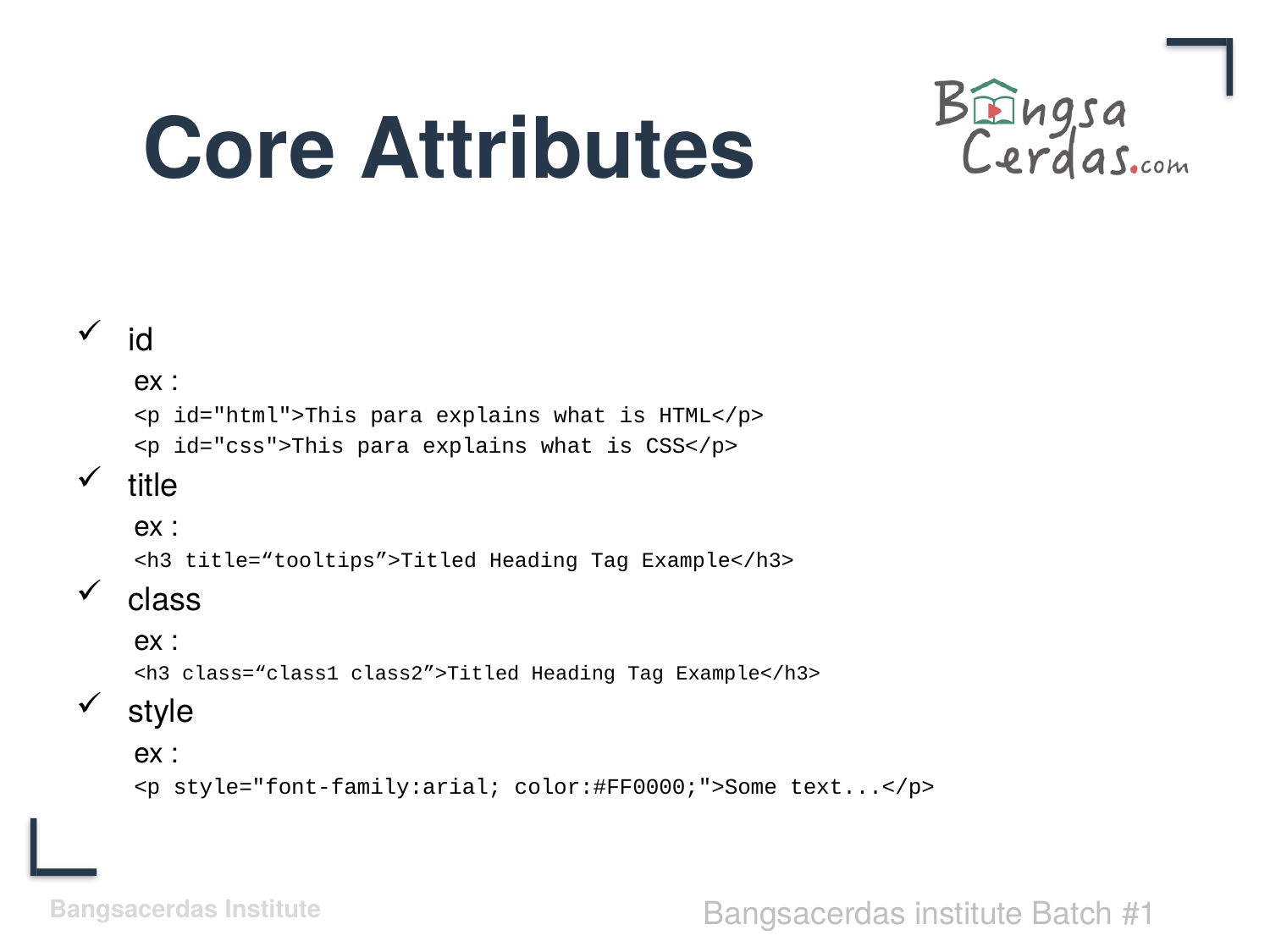

# Core Attributes
 id
ex :
<p id="html">This para explains what is HTML</p>
<p id="css">This para explains what is CSS</p>
 title
ex :
<h3 title=“tooltips”>Titled Heading Tag Example</h3>
 class
ex :
<h3 class=“class1 class2”>Titled Heading Tag Example</h3>
 style
ex :
<p style="font-family:arial; color:#FF0000;">Some text...</p>